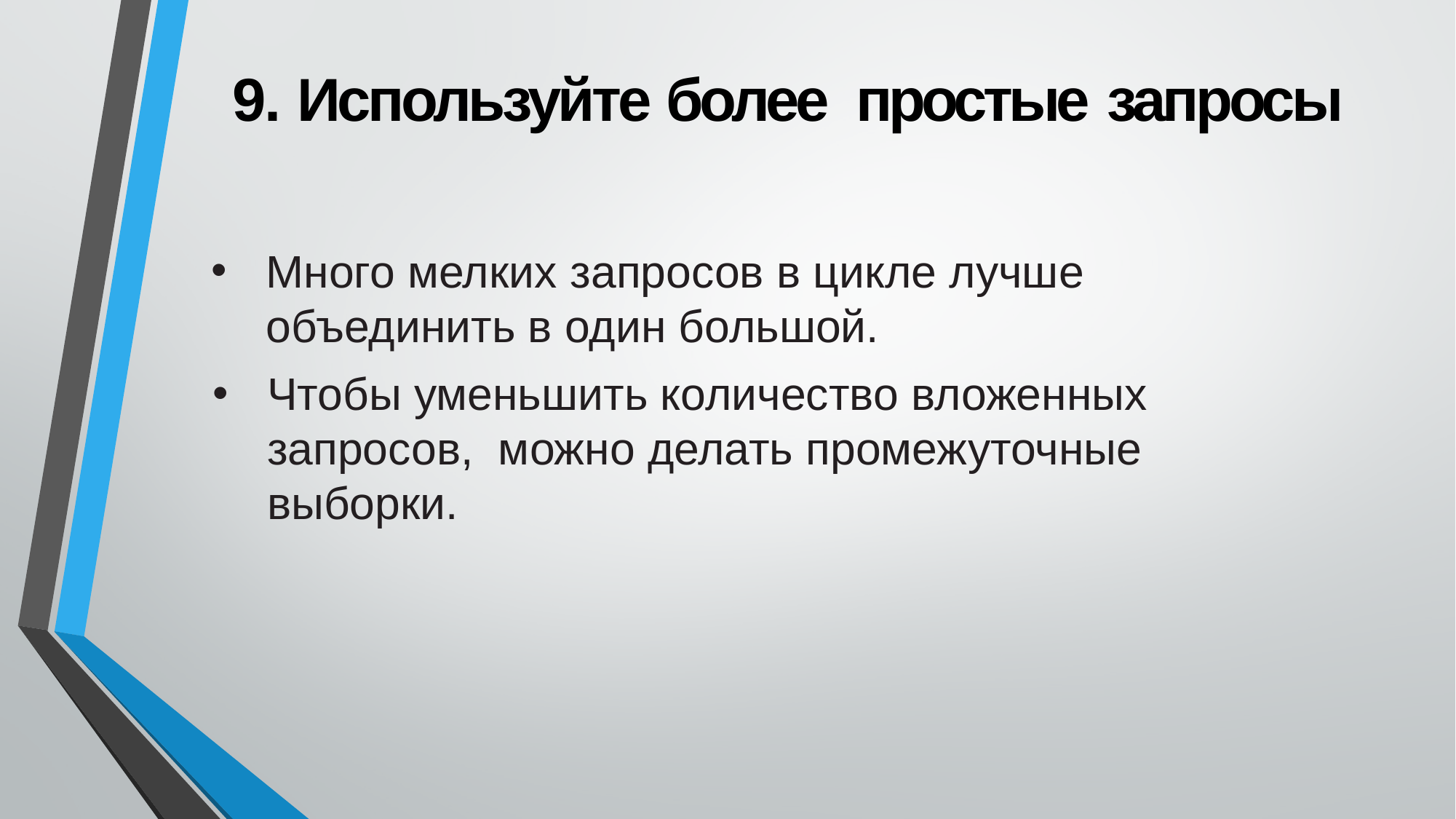

# 9. Используйте более  простые запросы
Много мелких запросов в цикле лучше  объединить в один большой.
Чтобы уменьшить количество вложенных запросов,  можно делать промежуточные выборки.